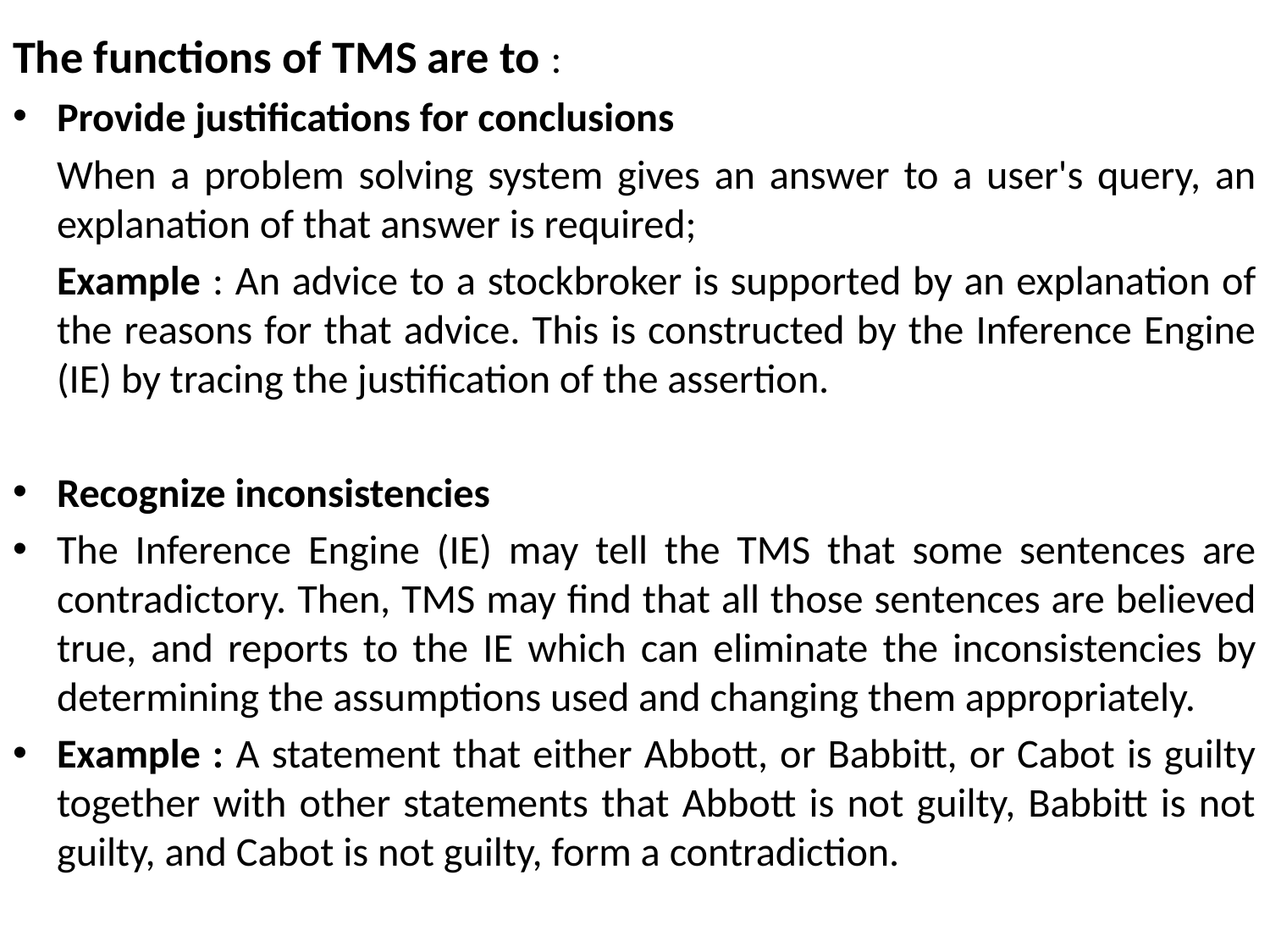

The functions of TMS are to :
Provide justifications for conclusions
	When a problem solving system gives an answer to a user's query, an explanation of that answer is required;
	Example : An advice to a stockbroker is supported by an explanation of the reasons for that advice. This is constructed by the Inference Engine (IE) by tracing the justification of the assertion.

Recognize inconsistencies
The Inference Engine (IE) may tell the TMS that some sentences are contradictory. Then, TMS may find that all those sentences are believed true, and reports to the IE which can eliminate the inconsistencies by determining the assumptions used and changing them appropriately.
Example : A statement that either Abbott, or Babbitt, or Cabot is guilty together with other statements that Abbott is not guilty, Babbitt is not guilty, and Cabot is not guilty, form a contradiction.

#